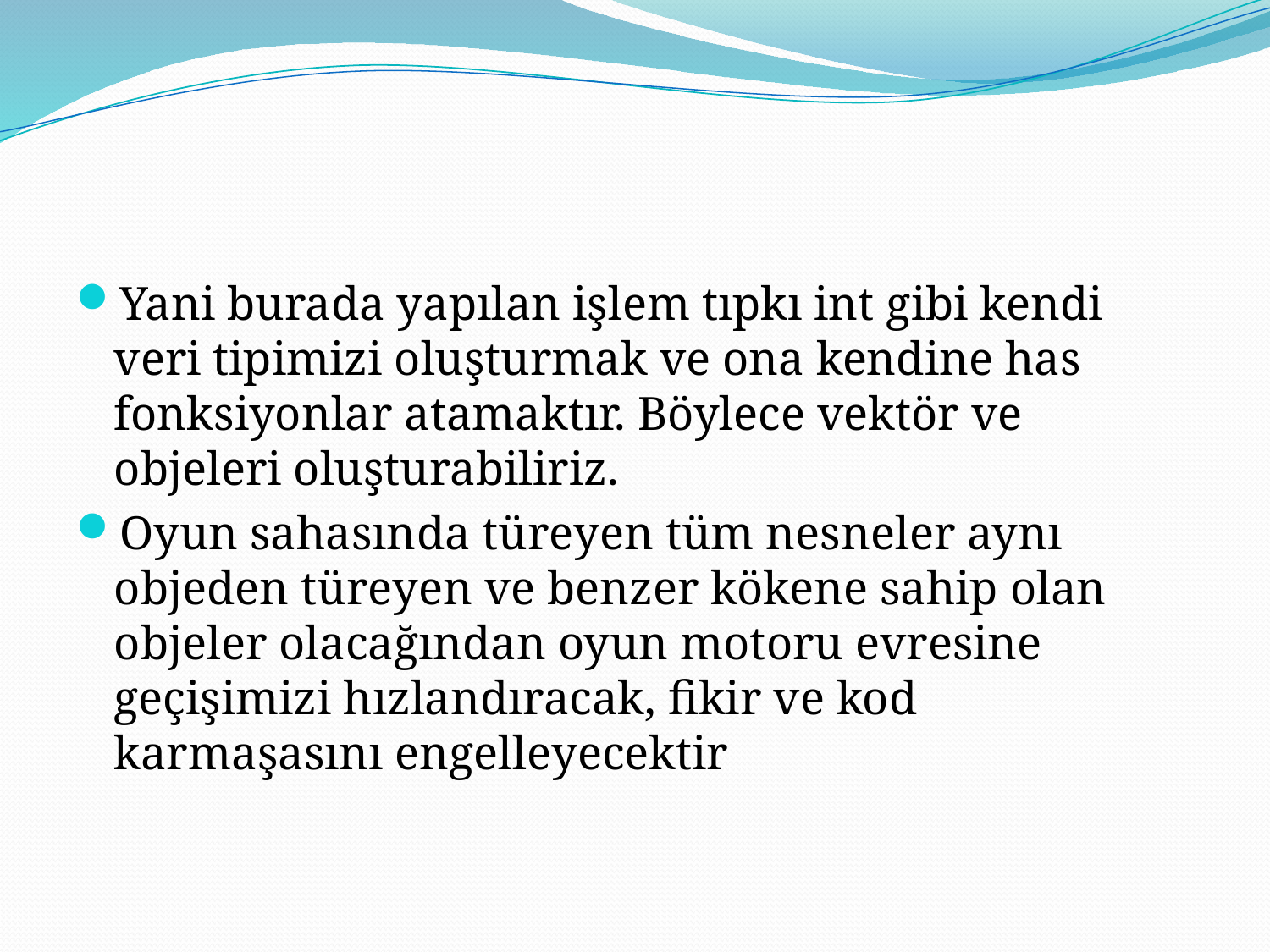

#
Yani burada yapılan işlem tıpkı int gibi kendi veri tipimizi oluşturmak ve ona kendine has fonksiyonlar atamaktır. Böylece vektör ve objeleri oluşturabiliriz.
Oyun sahasında türeyen tüm nesneler aynı objeden türeyen ve benzer kökene sahip olan objeler olacağından oyun motoru evresine geçişimizi hızlandıracak, fikir ve kod karmaşasını engelleyecektir